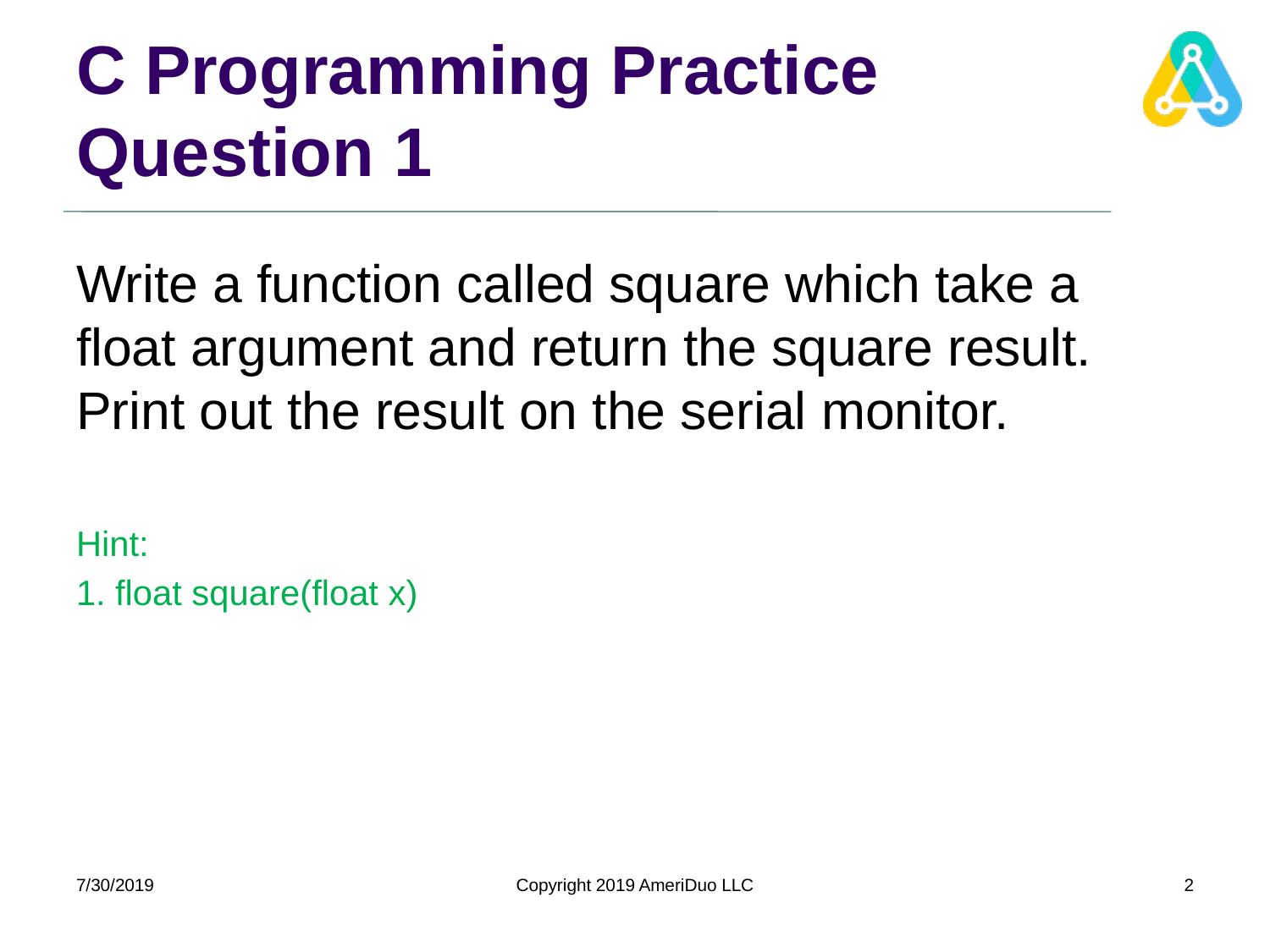

# C Programming Practice Question 1
Write a function called square which take a float argument and return the square result. Print out the result on the serial monitor.

Hint:
1. float square(float x)
7/30/2019
Copyright 2019 AmeriDuo LLC
2